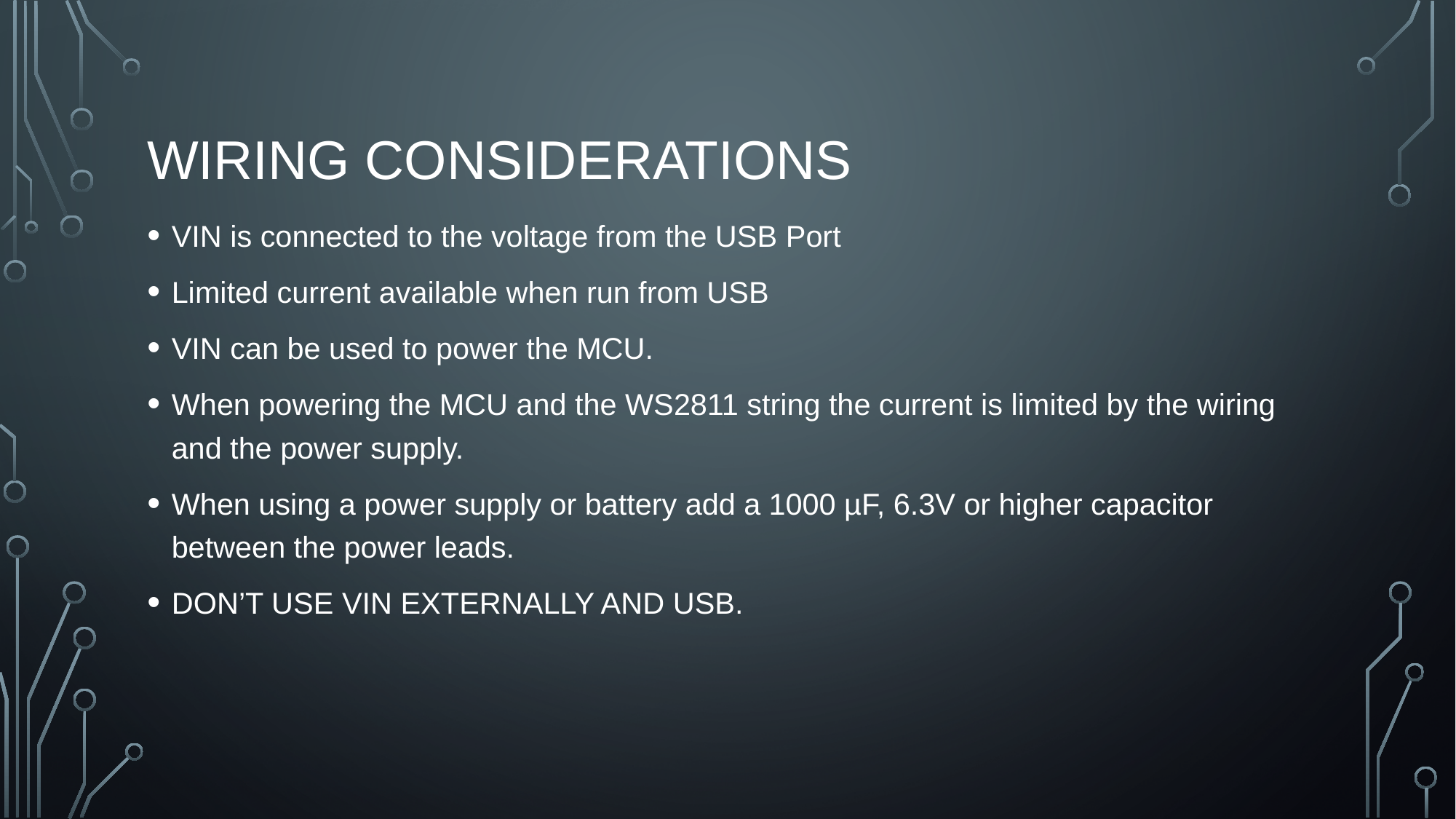

# Wiring Considerations
VIN is connected to the voltage from the USB Port
Limited current available when run from USB
VIN can be used to power the MCU.
When powering the MCU and the WS2811 string the current is limited by the wiring and the power supply.
When using a power supply or battery add a 1000 µF, 6.3V or higher capacitor between the power leads.
DON’T USE VIN EXTERNALLY AND USB.